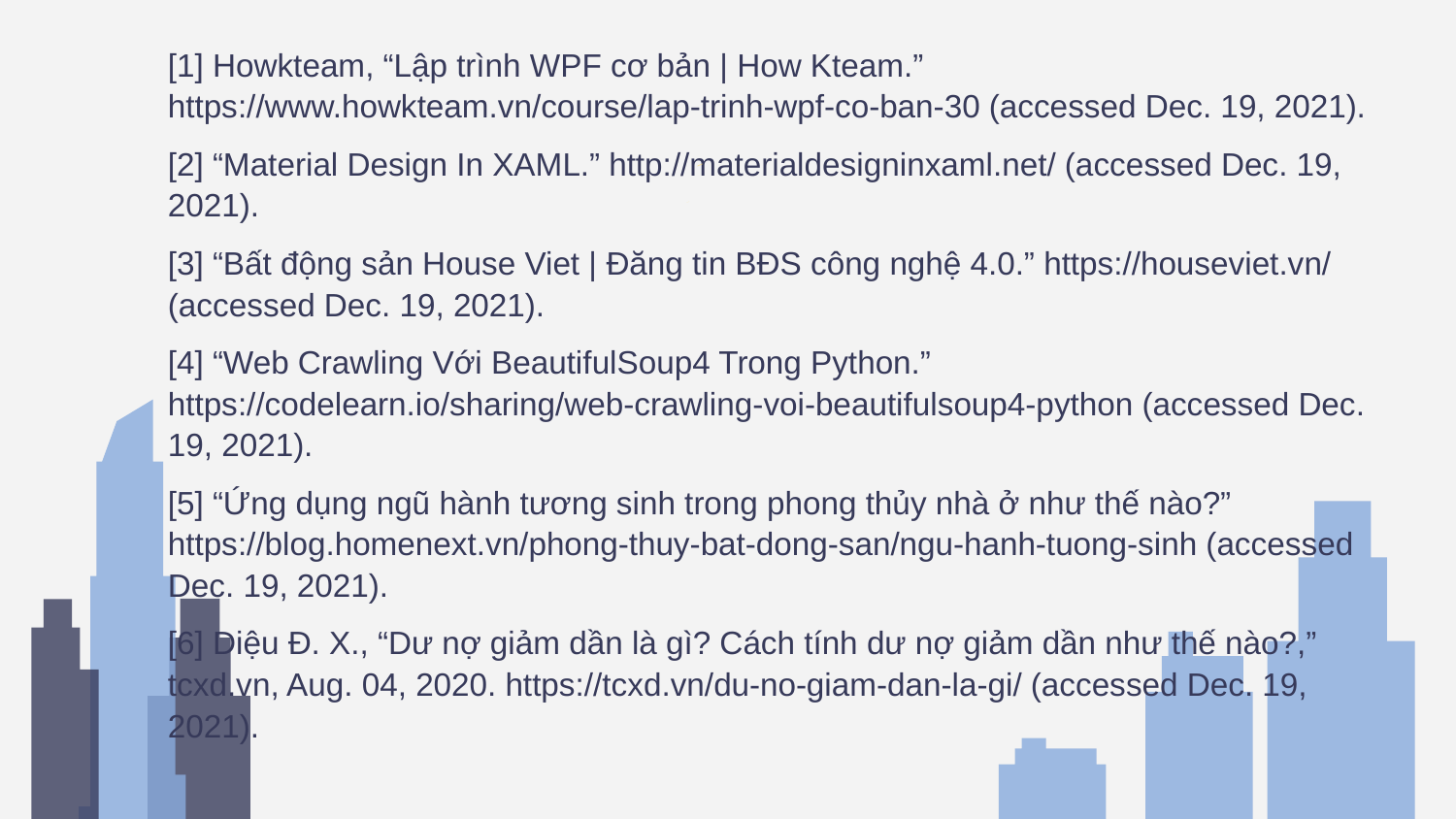

[1] Howkteam, “Lập trình WPF cơ bản | How Kteam.” https://www.howkteam.vn/course/lap-trinh-wpf-co-ban-30 (accessed Dec. 19, 2021).
[2] “Material Design In XAML.” http://materialdesigninxaml.net/ (accessed Dec. 19, 2021).
[3] “Bất động sản House Viet | Đăng tin BĐS công nghệ 4.0.” https://houseviet.vn/ (accessed Dec. 19, 2021).
[4] “Web Crawling Với BeautifulSoup4 Trong Python.” https://codelearn.io/sharing/web-crawling-voi-beautifulsoup4-python (accessed Dec. 19, 2021).
[5] “Ứng dụng ngũ hành tương sinh trong phong thủy nhà ở như thế nào?” https://blog.homenext.vn/phong-thuy-bat-dong-san/ngu-hanh-tuong-sinh (accessed Dec. 19, 2021).
[6] Diệu Đ. X., “Dư nợ giảm dần là gì? Cách tính dư nợ giảm dần như thế nào?,” tcxd.vn, Aug. 04, 2020. https://tcxd.vn/du-no-giam-dan-la-gi/ (accessed Dec. 19, 2021).